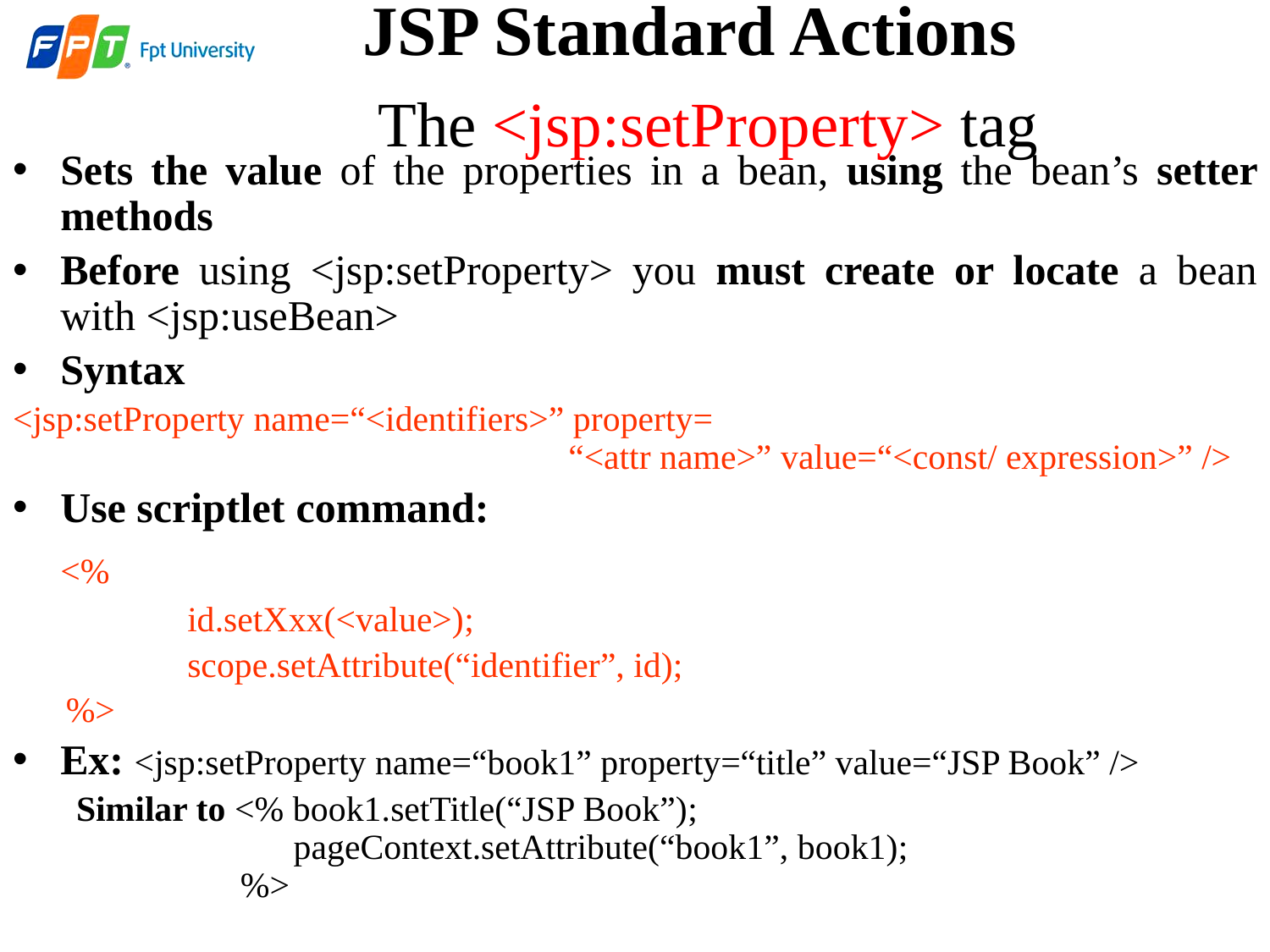

JSP Standard Actions
 The <jsp:setProperty> tag
Sets the value of the properties in a bean, using the bean’s setter methods
Before using <jsp:setProperty> you must create or locate a bean with <jsp:useBean>
Syntax
<jsp:setProperty name=“<identifiers>” property=
				“<attr name>” value=“<const/ expression>” />
Use scriptlet command:
	<%
		id.setXxx(<value>);
		scope.setAttribute(“identifier”, id);
      %>
Ex: <jsp:setProperty name=“book1” property=“title” value=“JSP Book” />
Similar to <% book1.setTitle(“JSP Book”);
                    pageContext.setAttribute(“book1”, book1);
              %>